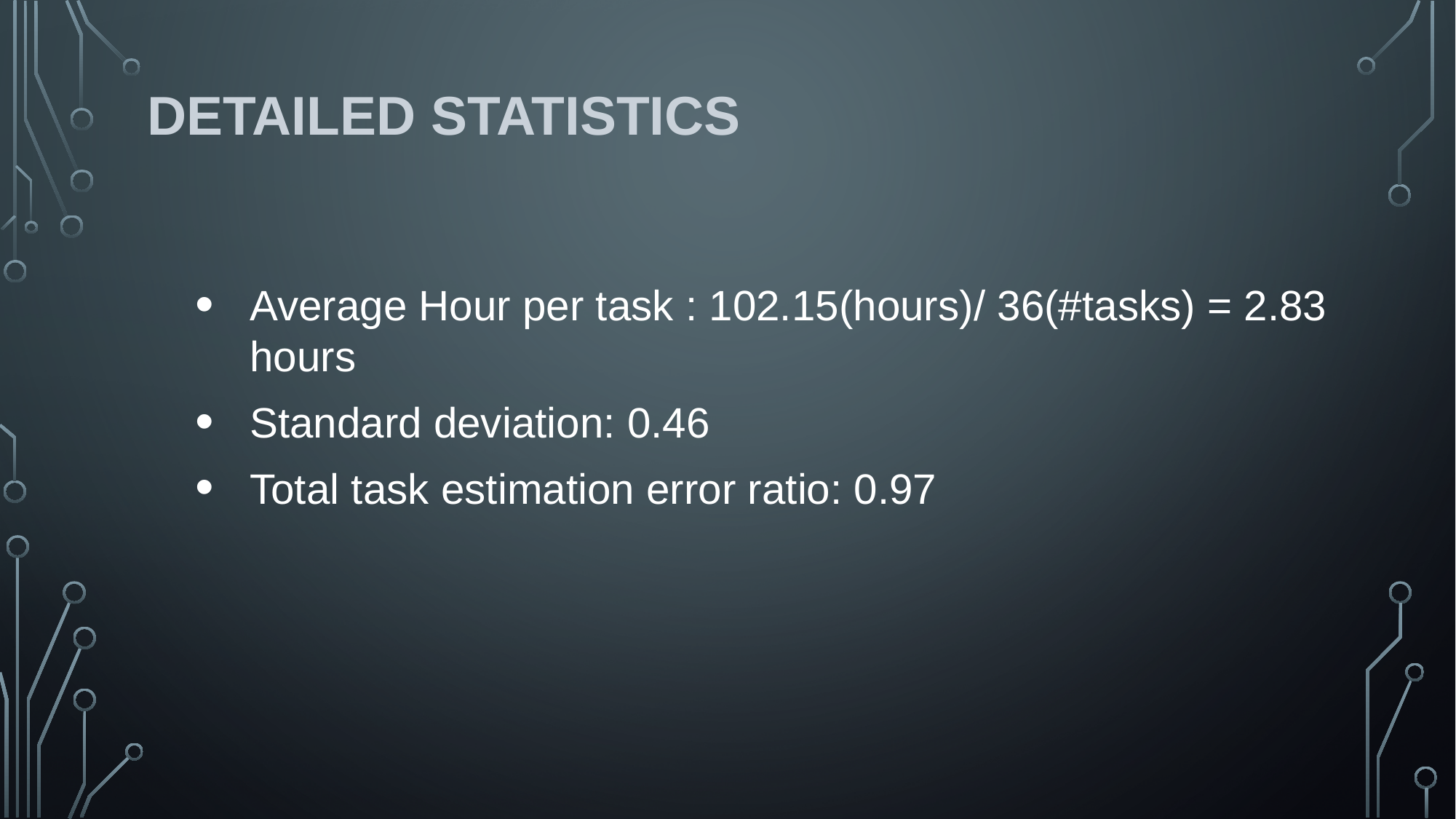

# Detailed Statistics
Average Hour per task : 102.15(hours)/ 36(#tasks) = 2.83 hours
Standard deviation: 0.46
Total task estimation error ratio: 0.97